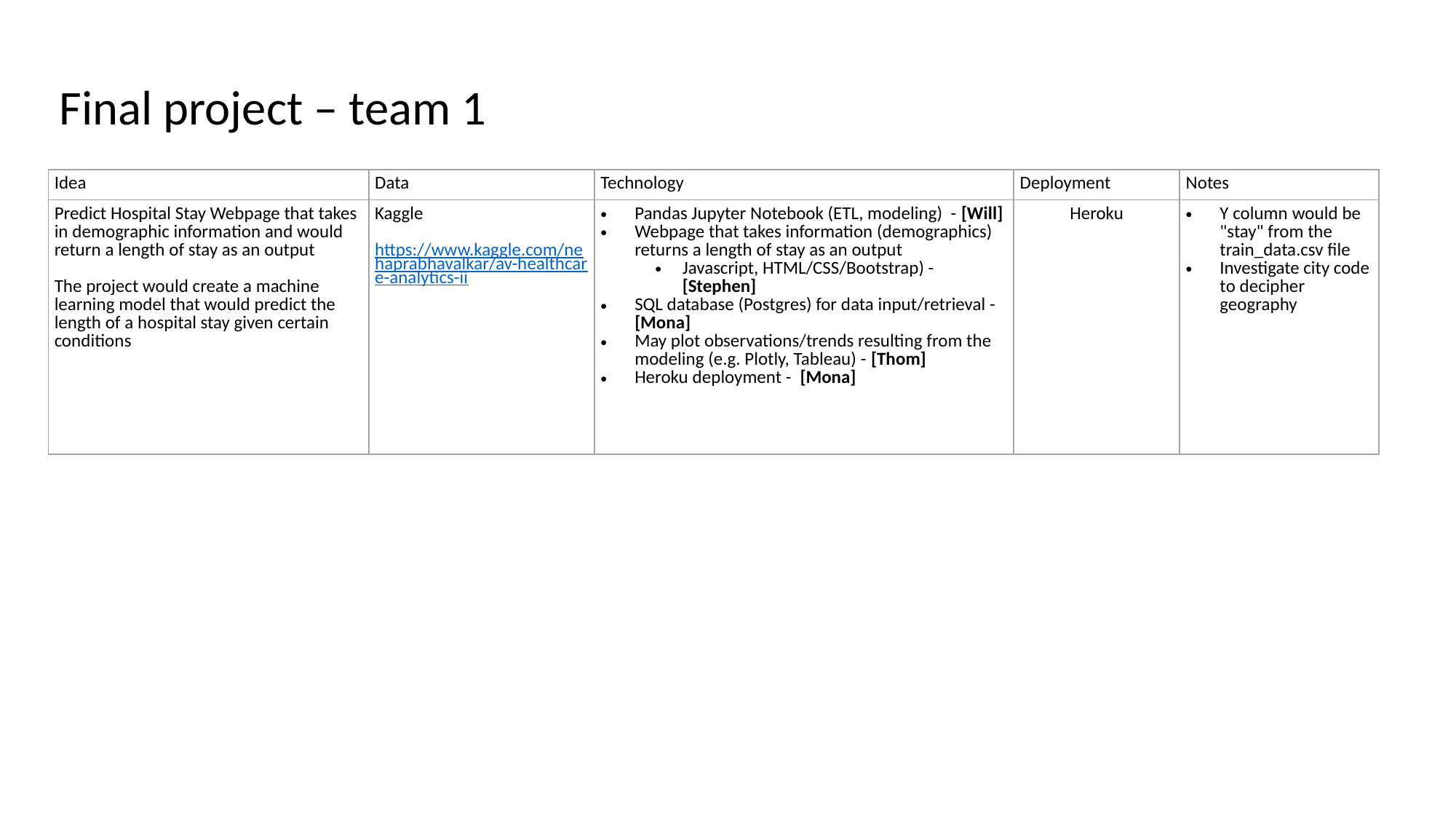

# Final project – team 1
| Idea | Data | Technology | Deployment | Notes |
| --- | --- | --- | --- | --- |
| Predict Hospital Stay Webpage that takes in demographic information and would return a length of stay as an output   The project would create a machine learning model that would predict the length of a hospital stay given certain conditions | Kaggle   https://www.kaggle.com/nehaprabhavalkar/av-healthcare-analytics-ii | Pandas Jupyter Notebook (ETL, modeling) - [Will] Webpage that takes information (demographics) returns a length of stay as an output Javascript, HTML/CSS/Bootstrap) - [Stephen] SQL database (Postgres) for data input/retrieval - [Mona] May plot observations/trends resulting from the modeling (e.g. Plotly, Tableau) - [Thom] Heroku deployment - [Mona] | Heroku | Y column would be "stay" from the train\_data.csv file Investigate city code to decipher geography |